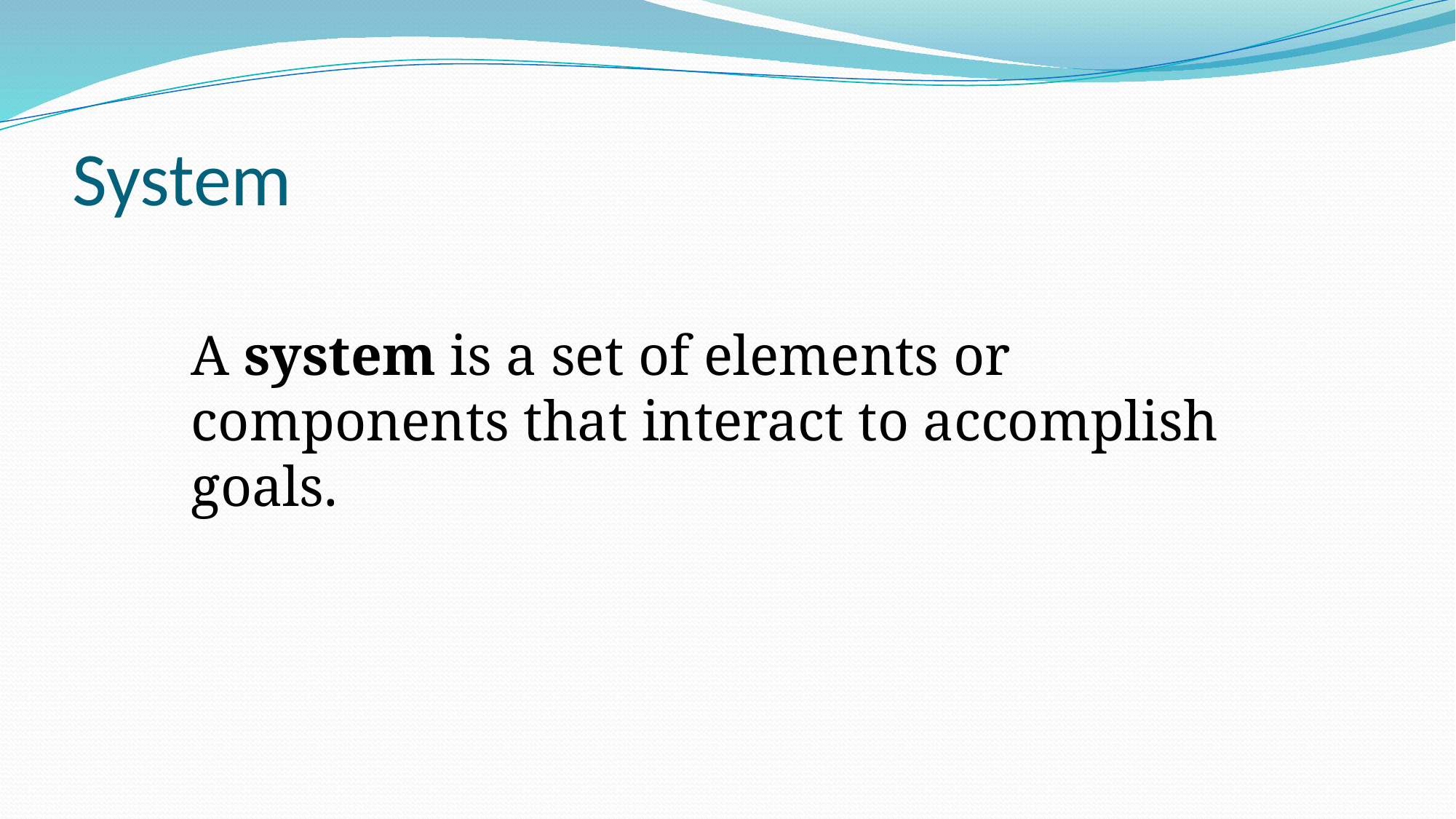

# System

	A system is a set of elements or components that interact to accomplish goals.